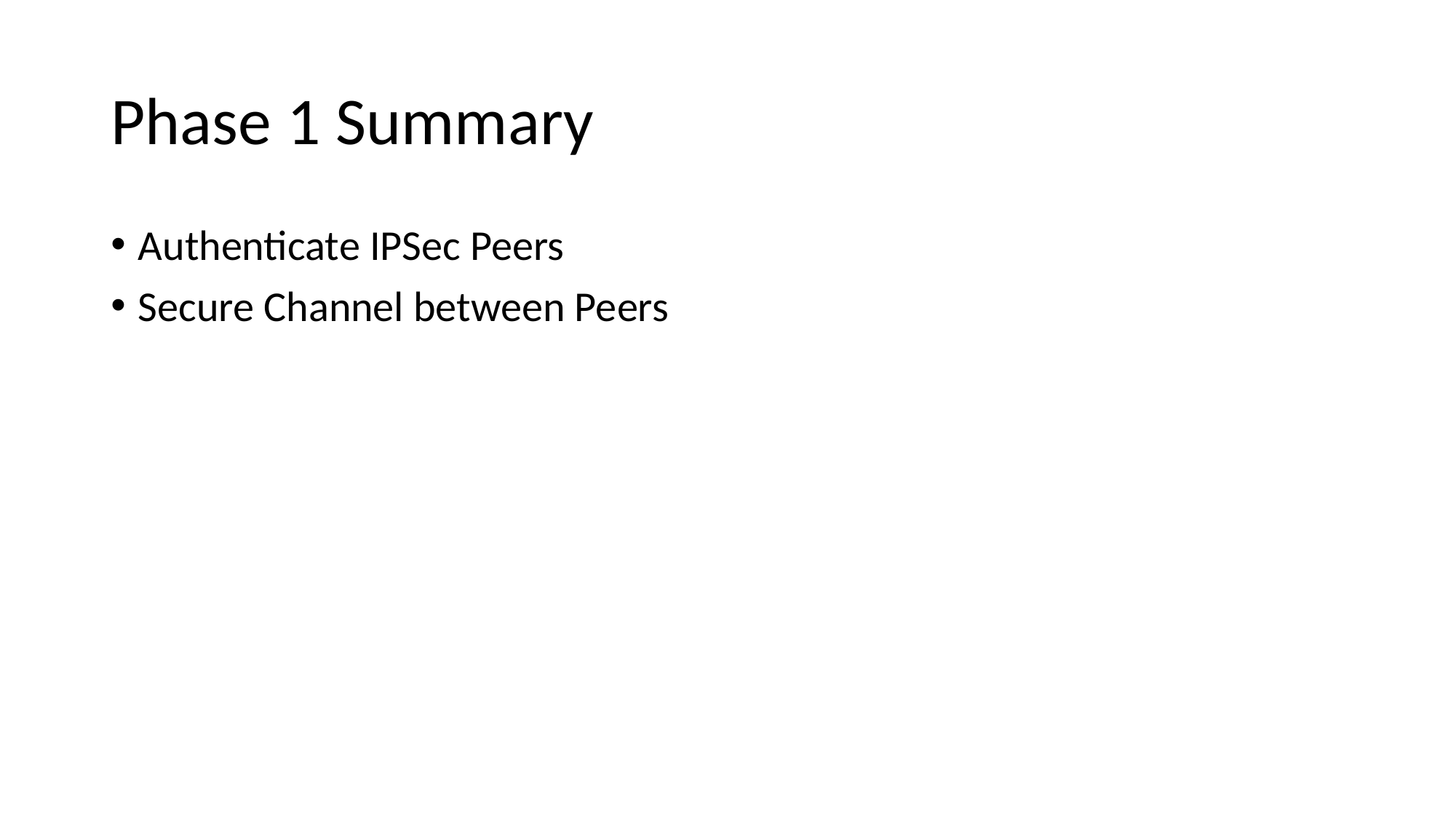

# Phase 1 Summary
Authenticate IPSec Peers
Secure Channel between Peers